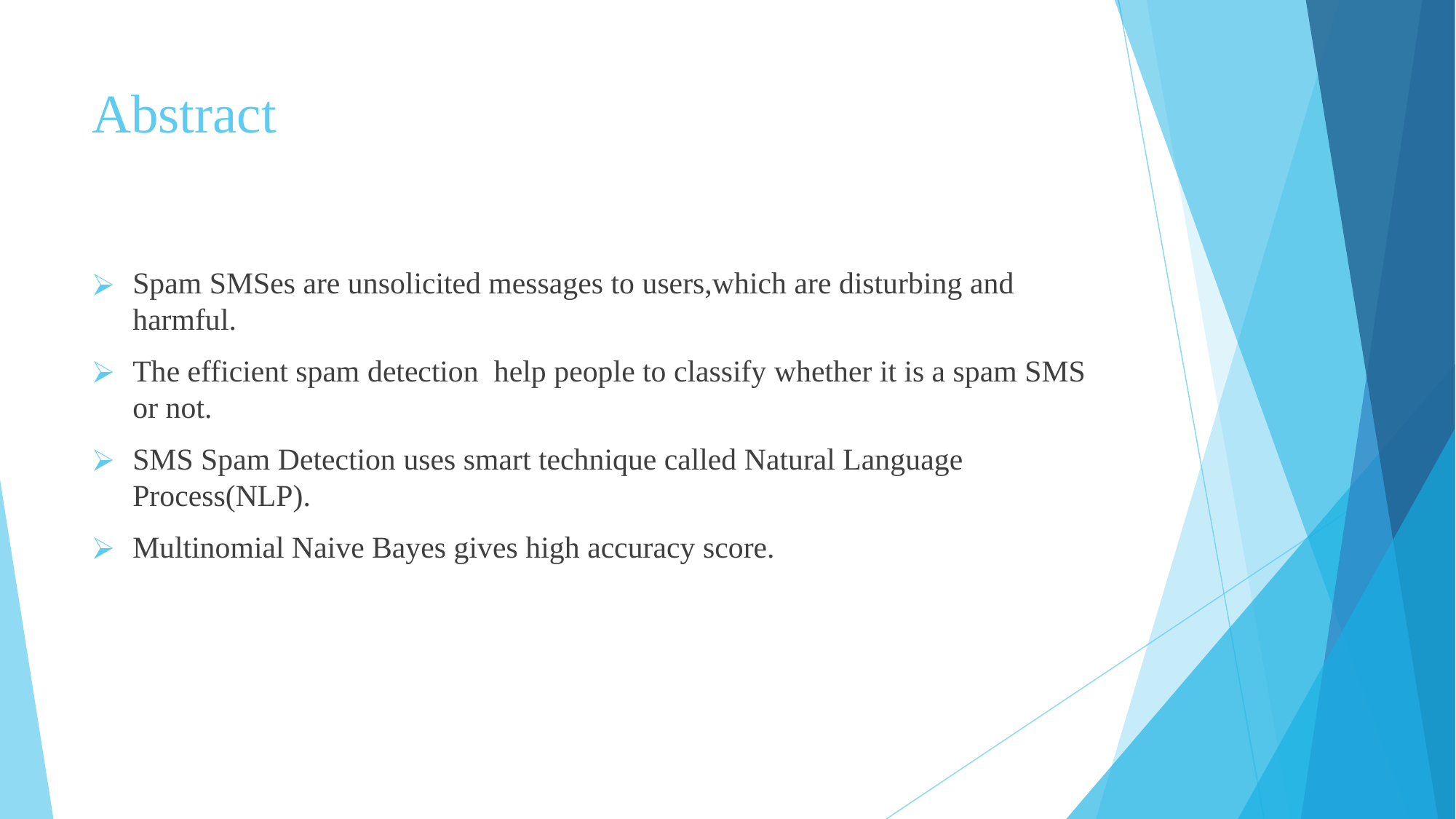

# Abstract
Spam SMSes are unsolicited messages to users,which are disturbing and harmful.
The efficient spam detection  help people to classify whether it is a spam SMS or not.
SMS Spam Detection uses smart technique called Natural Language Process(NLP).
Multinomial Naive Bayes gives high accuracy score.